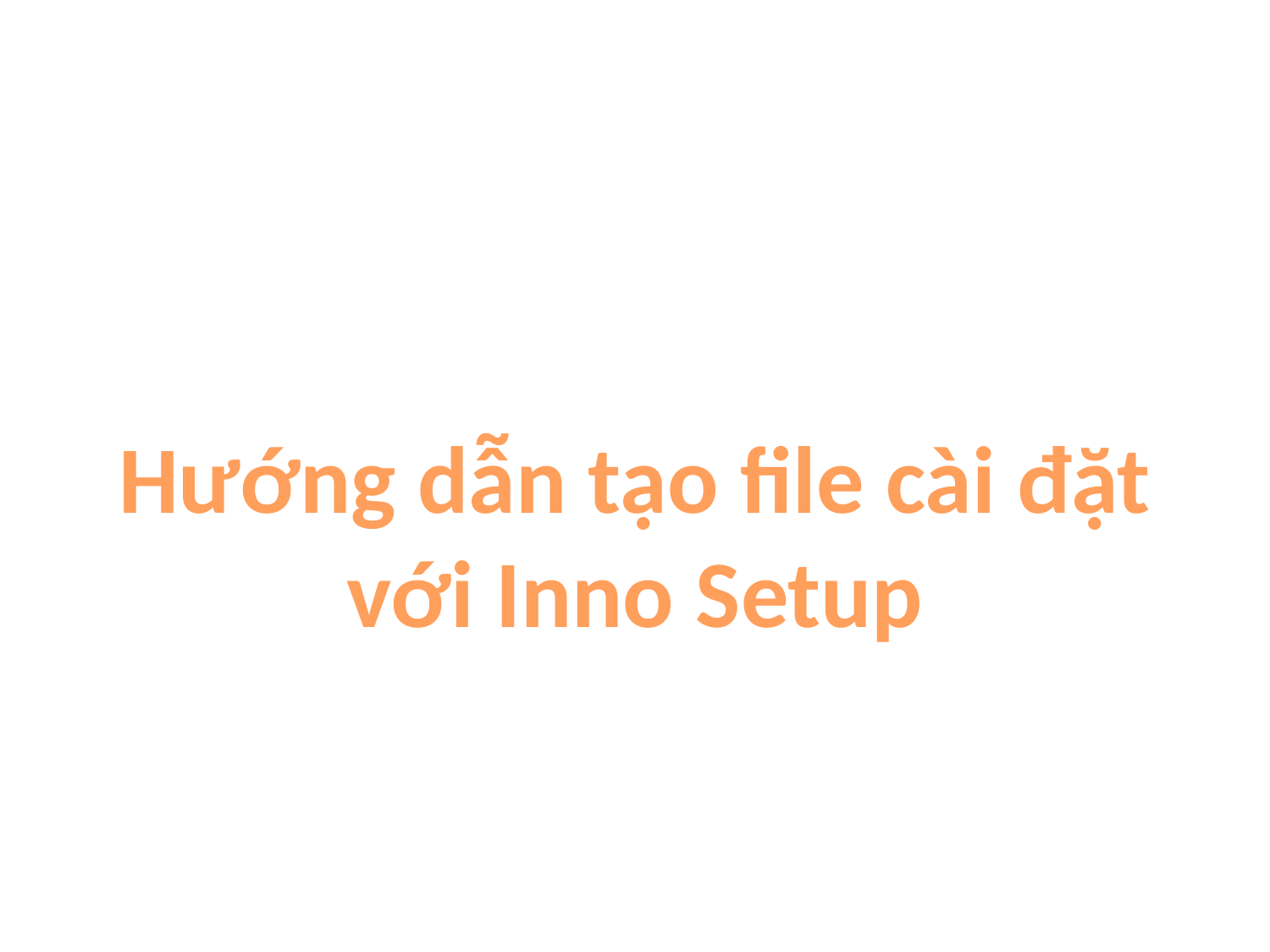

Hướng dẫn tạo file cài đặt
với Inno Setup